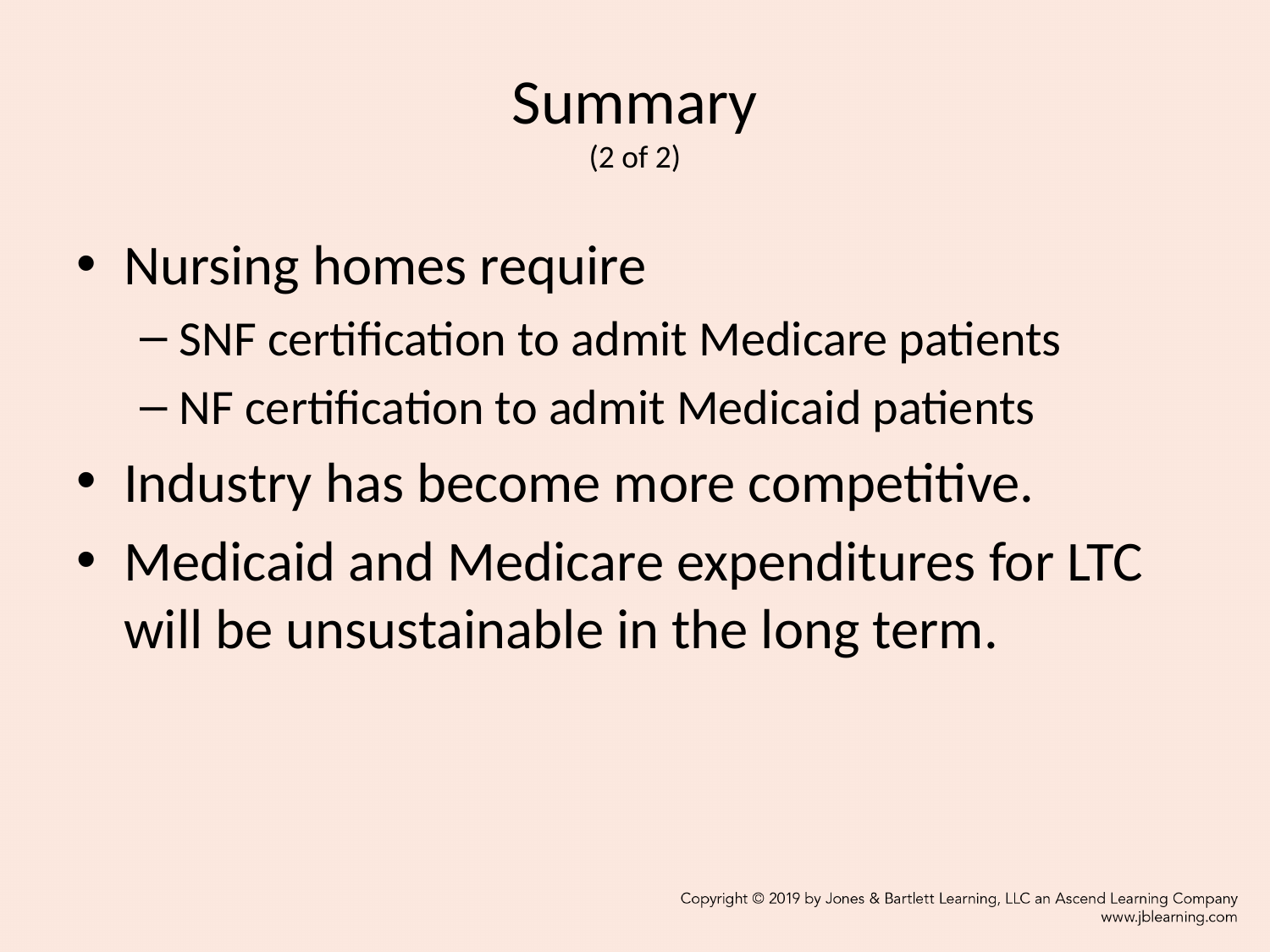

# Summary (2 of 2)
Nursing homes require
SNF certification to admit Medicare patients
NF certification to admit Medicaid patients
Industry has become more competitive.
Medicaid and Medicare expenditures for LTC will be unsustainable in the long term.